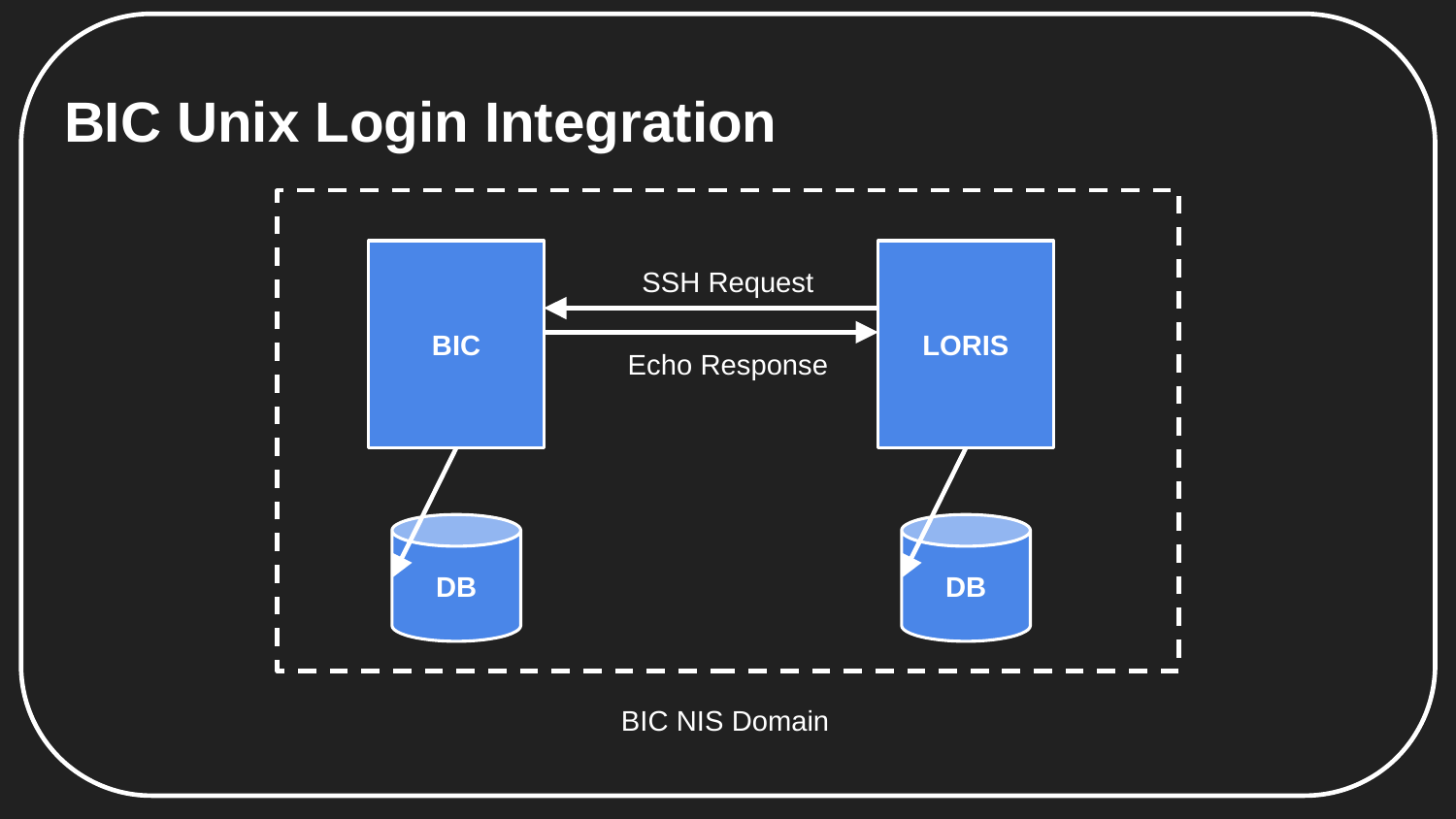

# BIC Unix Login Integration

BIC
LORIS
SSH Request
Echo Response
DB
DB
BIC NIS Domain